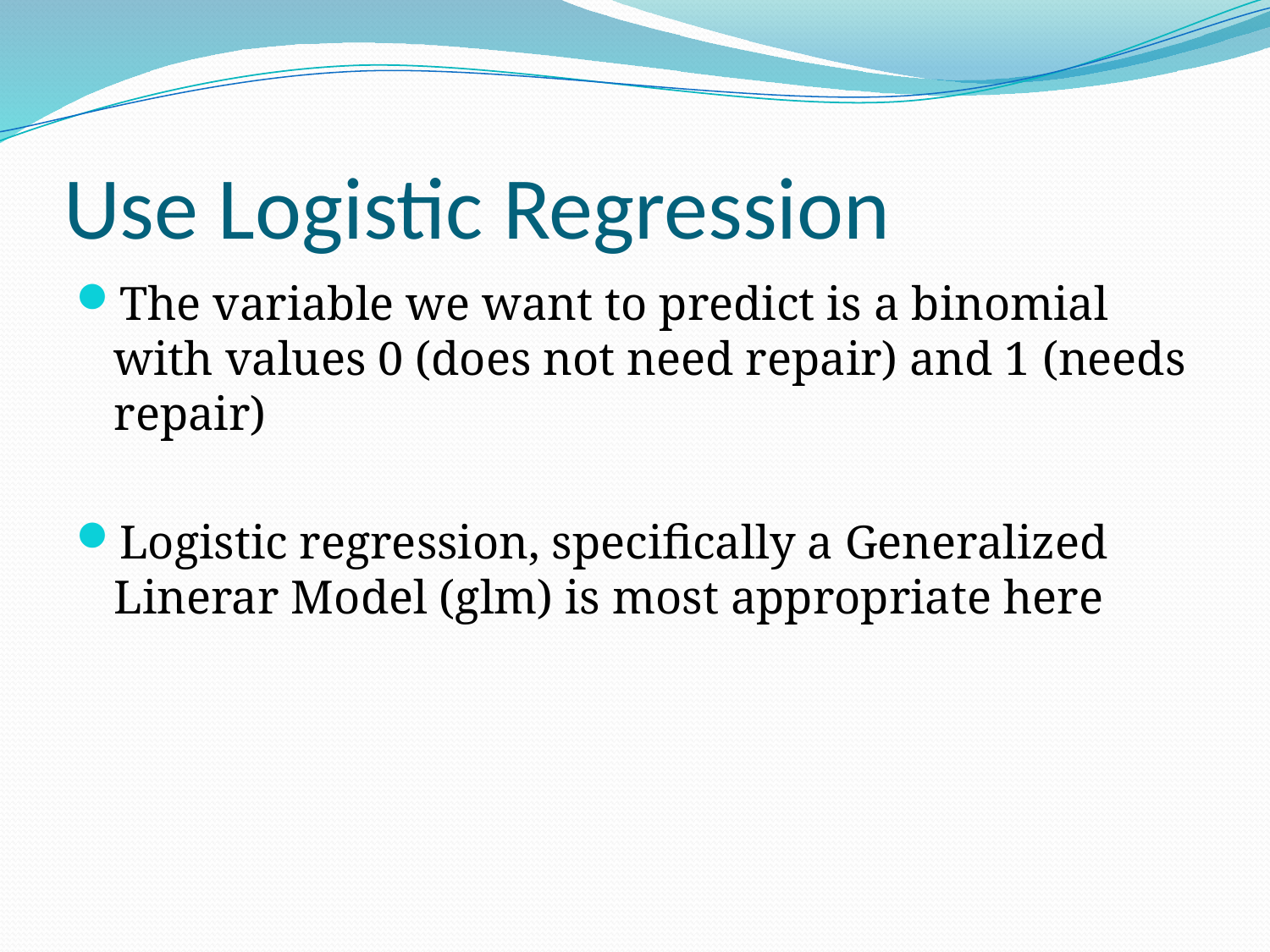

# Use Logistic Regression
The variable we want to predict is a binomial with values 0 (does not need repair) and 1 (needs repair)

Logistic regression, specifically a Generalized Linerar Model (glm) is most appropriate here